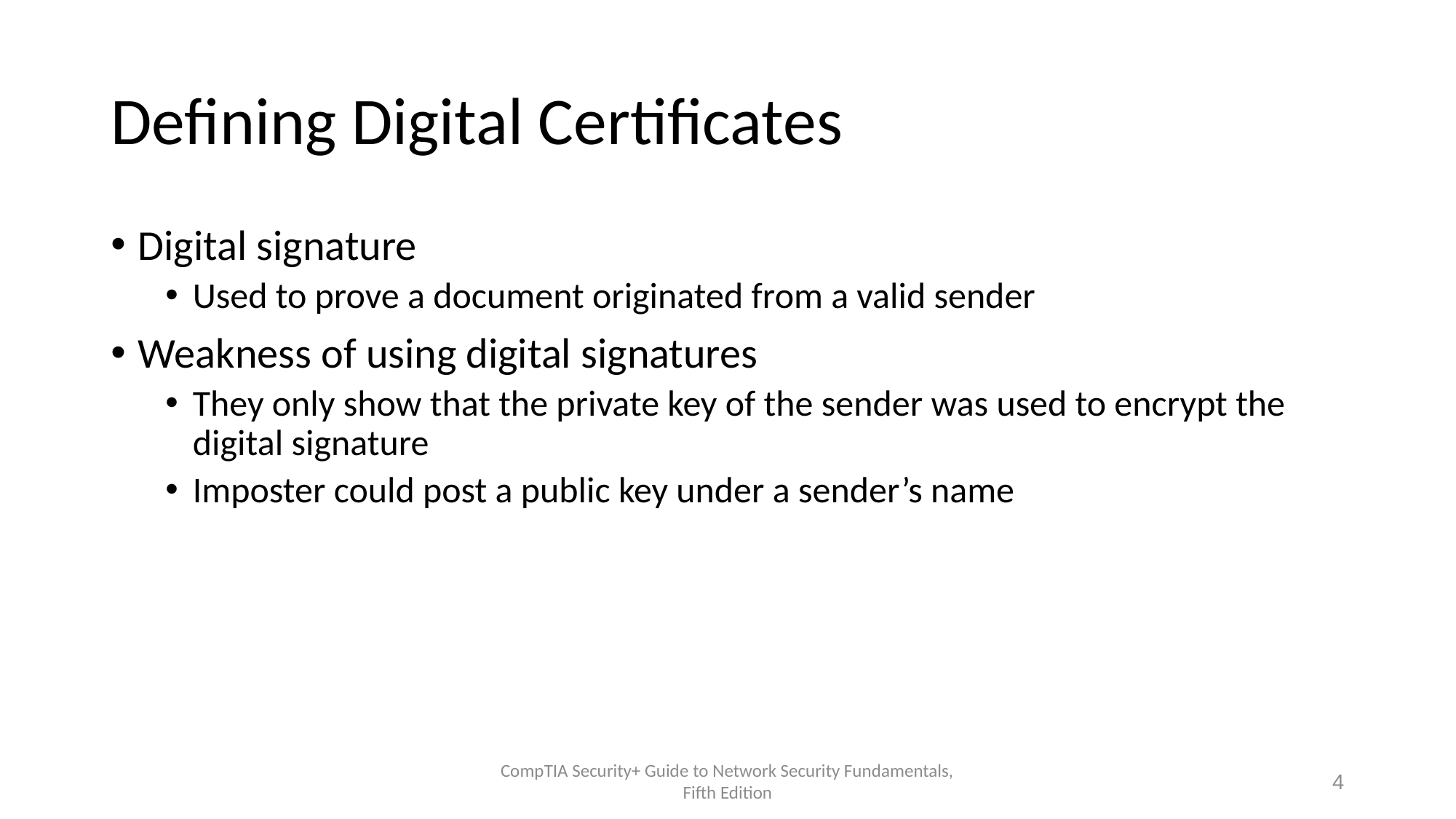

# Defining Digital Certificates
Digital signature
Used to prove a document originated from a valid sender
Weakness of using digital signatures
They only show that the private key of the sender was used to encrypt the digital signature
Imposter could post a public key under a sender’s name

CompTIA Security+ Guide to Network Security Fundamentals, Fifth Edition
4